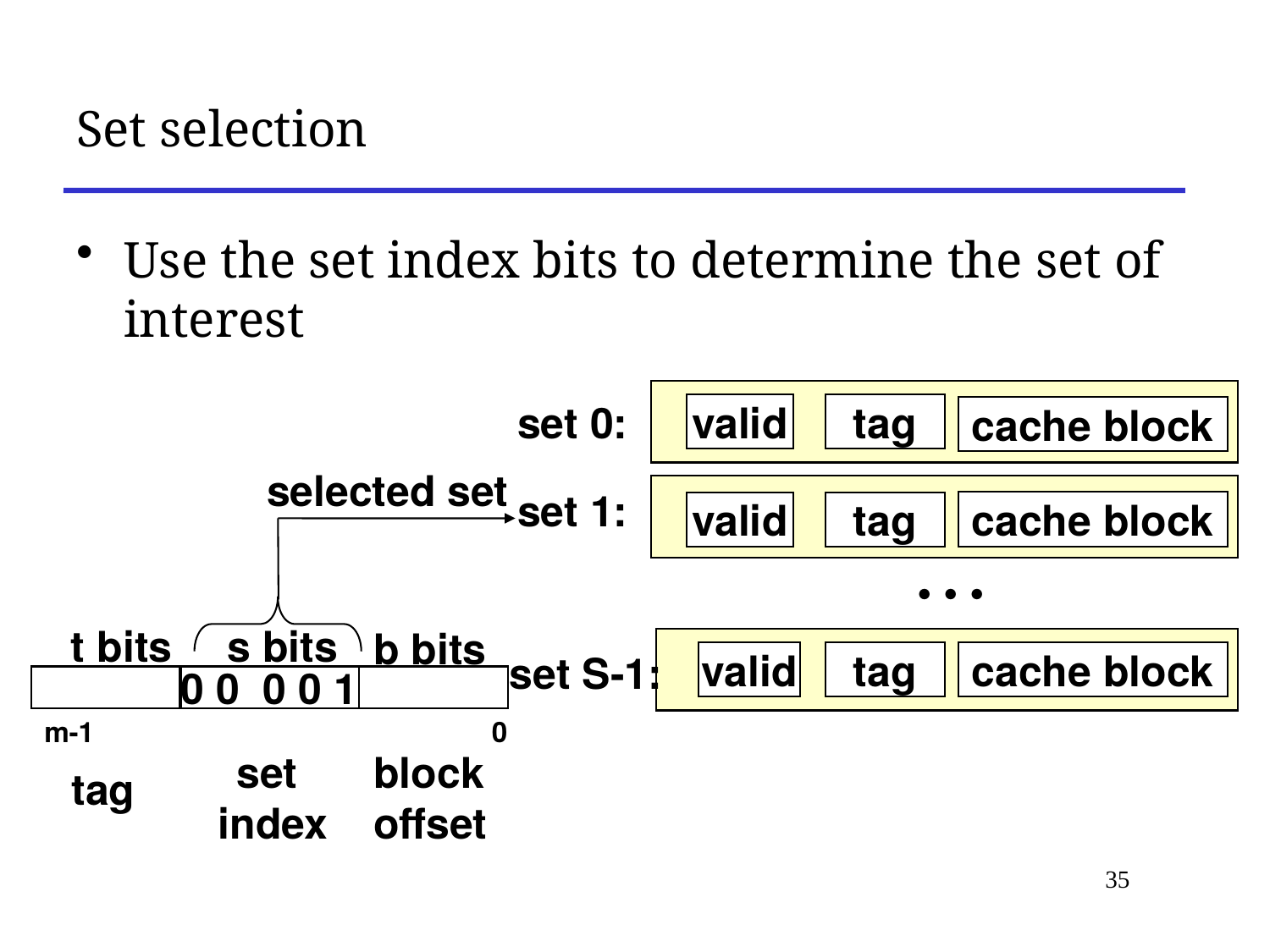

# Set selection
Use the set index bits to determine the set of interest

set 0:
valid
tag
cache block
selected set
set 1:

cache block
valid
tag

• • •
t bits
s bits
b bits

set S-1:
cache block
valid
tag

0 0  0 0 1

m-1
0
set
index
block
offset
tag
35